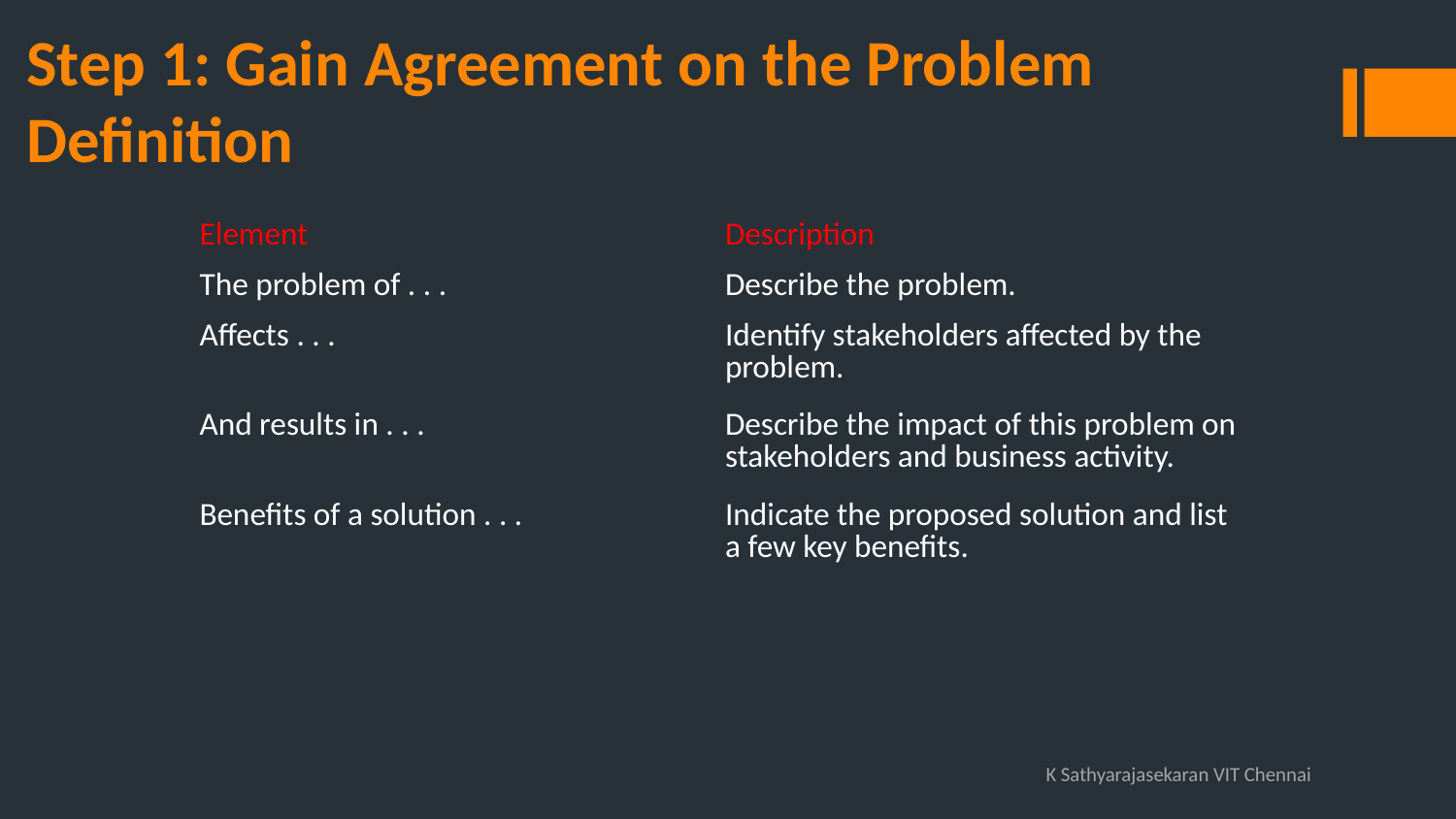

# Step 1: Gain Agreement on the Problem Definition
| Element | Description |
| --- | --- |
| The problem of . . . | Describe the problem. |
| Affects . . . | Identify stakeholders affected by the problem. |
| And results in . . . | Describe the impact of this problem on stakeholders and business activity. |
| Benefits of a solution . . . | Indicate the proposed solution and list a few key benefits. |
K Sathyarajasekaran VIT Chennai